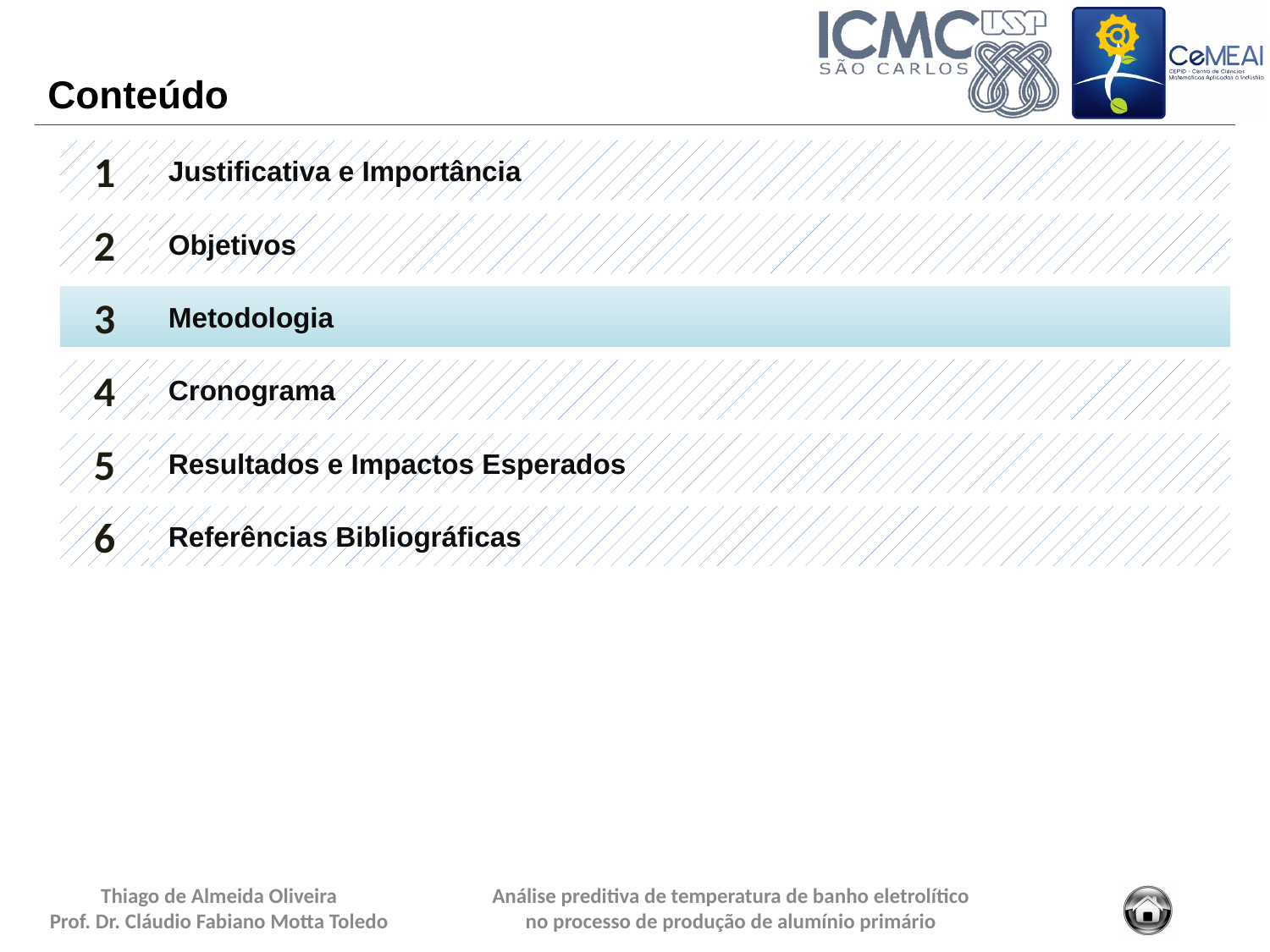

Conteúdo
1
  Justificativa e Importância
2
  Objetivos
3
  Metodologia
4
  Cronograma
5
  Resultados e Impactos Esperados
6
  Referências Bibliográficas